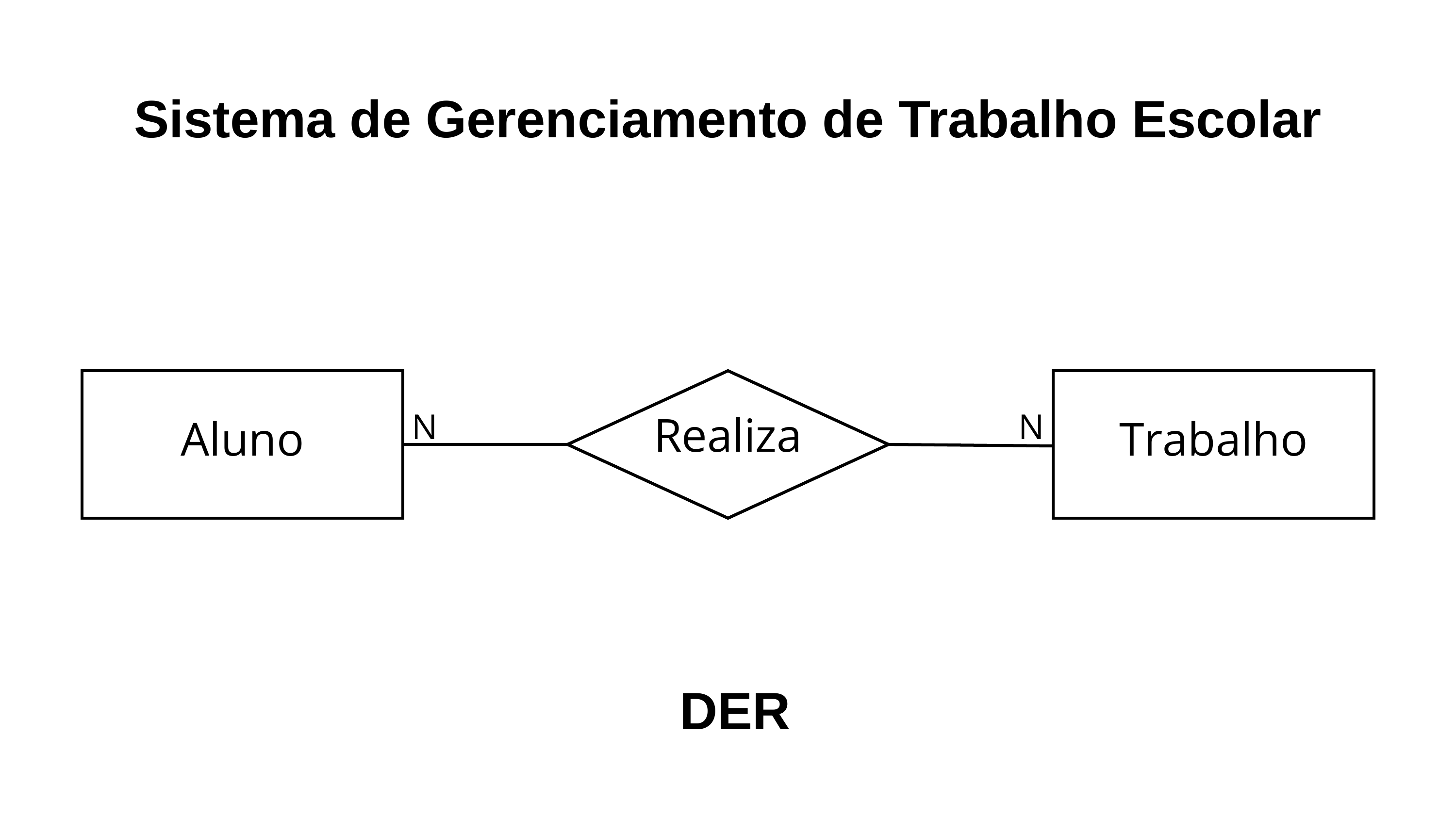

Sistema de Gerenciamento de Trabalho Escolar

Aluno

Realiza

Trabalho
N
N

DER